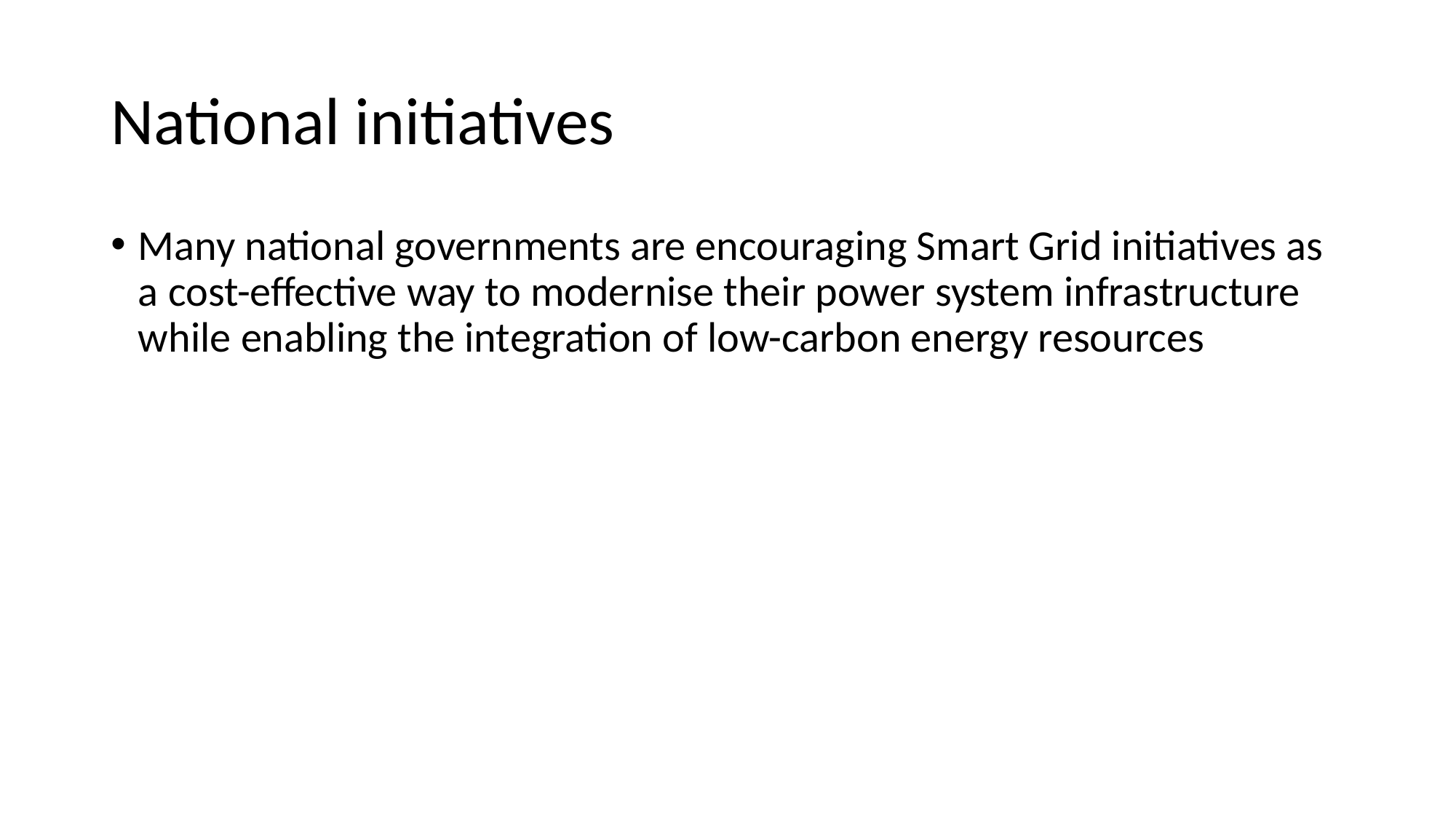

# National initiatives
Many national governments are encouraging Smart Grid initiatives as a cost-effective way to modernise their power system infrastructure while enabling the integration of low-carbon energy resources